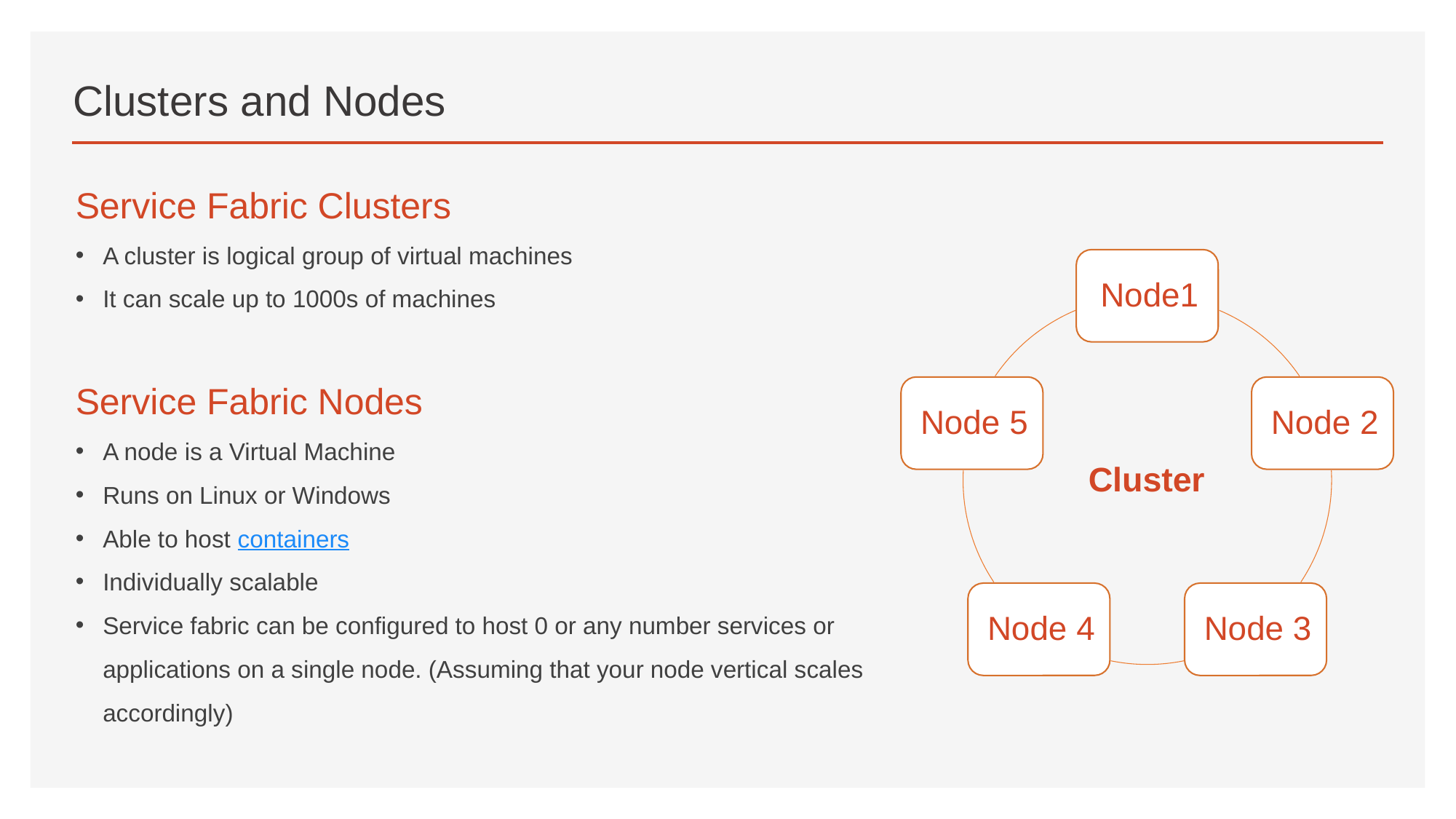

# Clusters and Nodes
Service Fabric Clusters
A cluster is logical group of virtual machines
It can scale up to 1000s of machines

Service Fabric Nodes
A node is a Virtual Machine
Runs on Linux or Windows
Able to host containers
Individually scalable
Service fabric can be configured to host 0 or any number services or applications on a single node. (Assuming that your node vertical scales accordingly)
Node1
Node 2
Node 3
Node 4
Node 5
Cluster